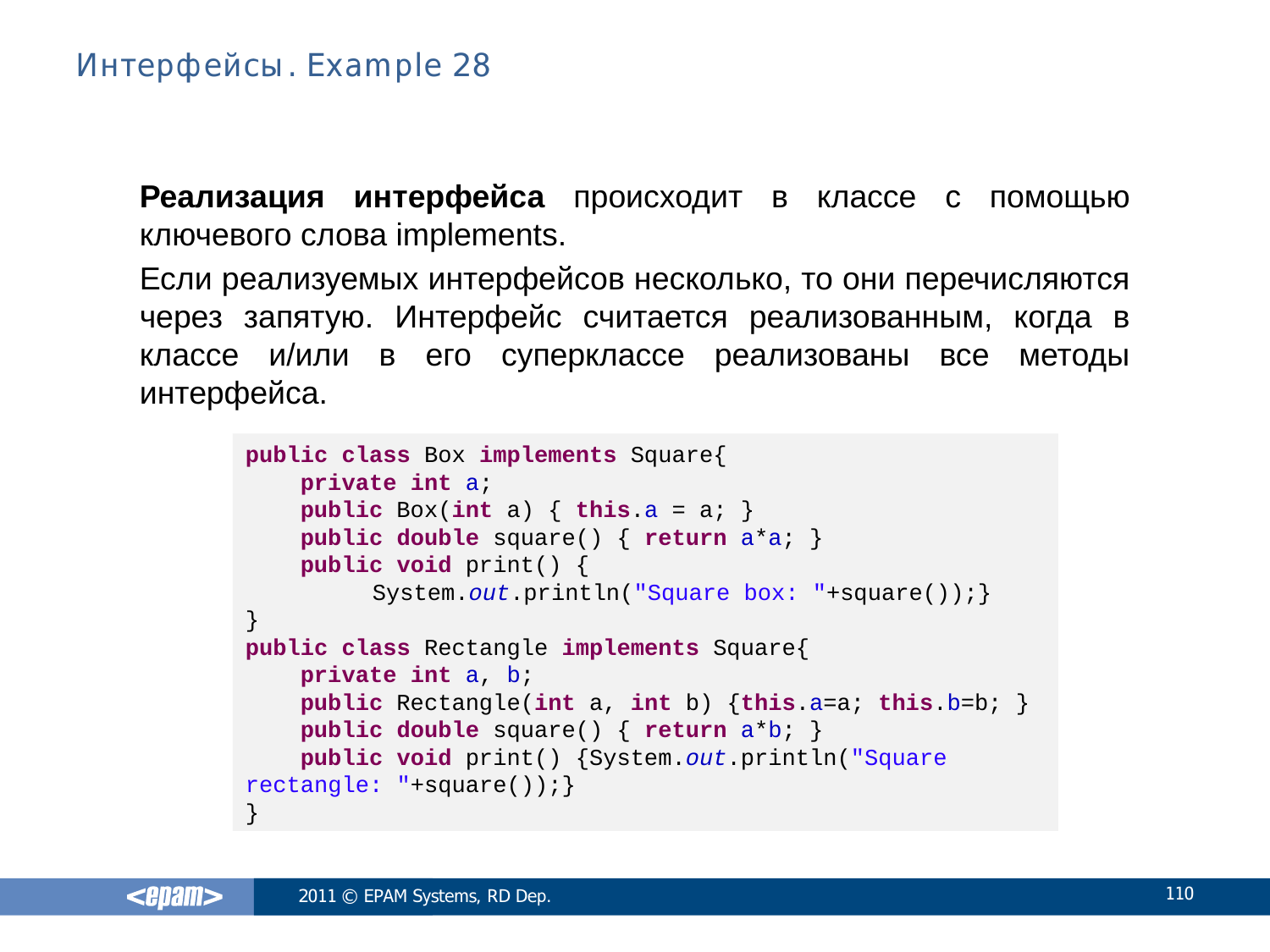

# Интерфейсы. Example 28
Реализация интерфейса происходит в классе с помощью ключевого слова implements.
Если реализуемых интерфейсов несколько, то они перечисляются через запятую. Интерфейс считается реализованным, когда в классе и/или в его суперклассе реализованы все методы интерфейса.

public class Box implements Square{
    private int a;
    public Box(int a) { this.a = a; }
    public double square() { return a*a; }
    public void print() {
	System.out.println("Square box: "+square());}
}
public class Rectangle implements Square{
    private int a, b;
    public Rectangle(int a, int b) {this.a=a; this.b=b; }
    public double square() { return a*b; }
    public void print() {System.out.println("Square rectangle: "+square());}
}
110
2011 © EPAM Systems, RD Dep.